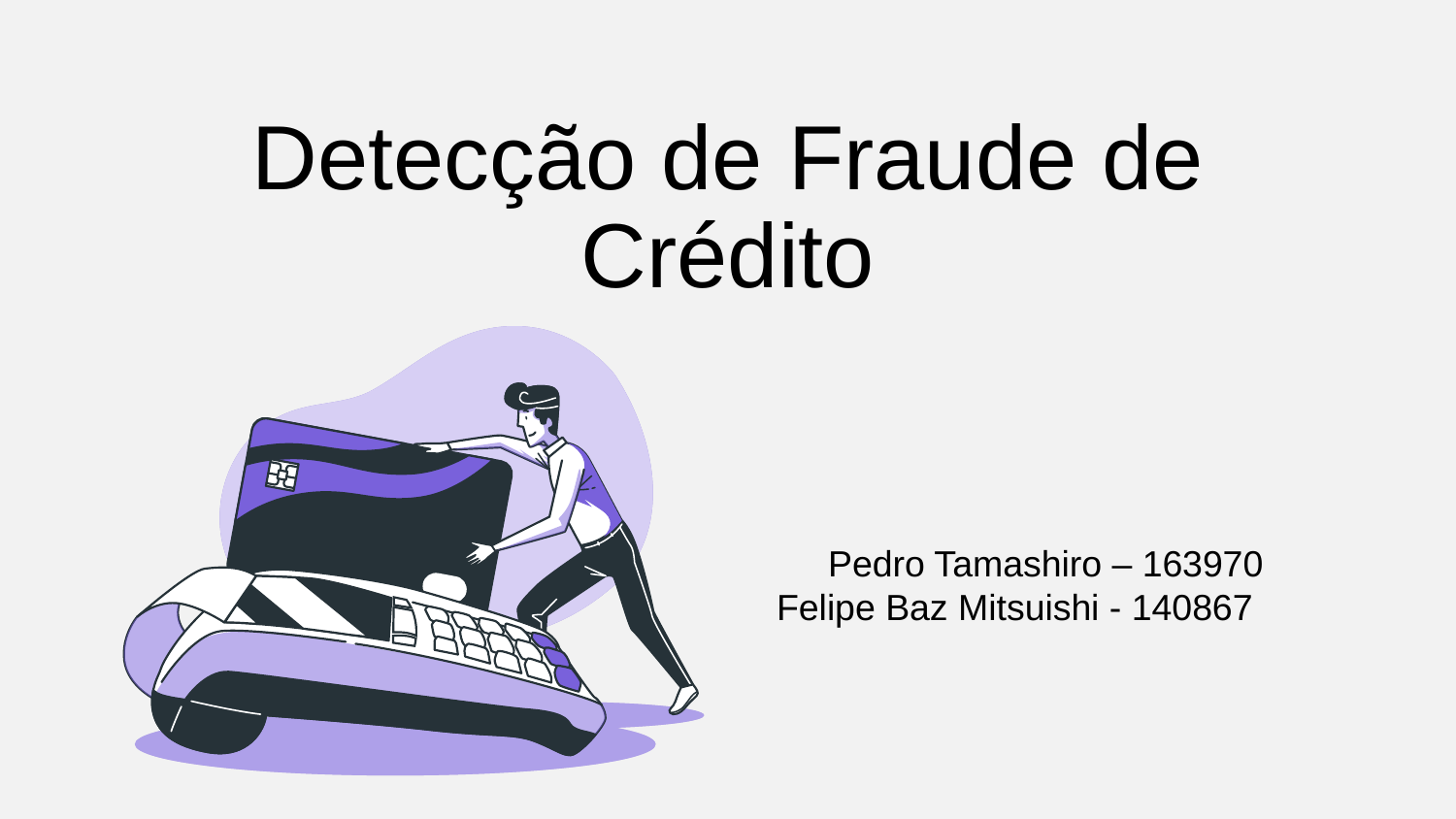

# Detecção de Fraude de Crédito

Pedro Tamashiro – 163970
Felipe Baz Mitsuishi - 140867